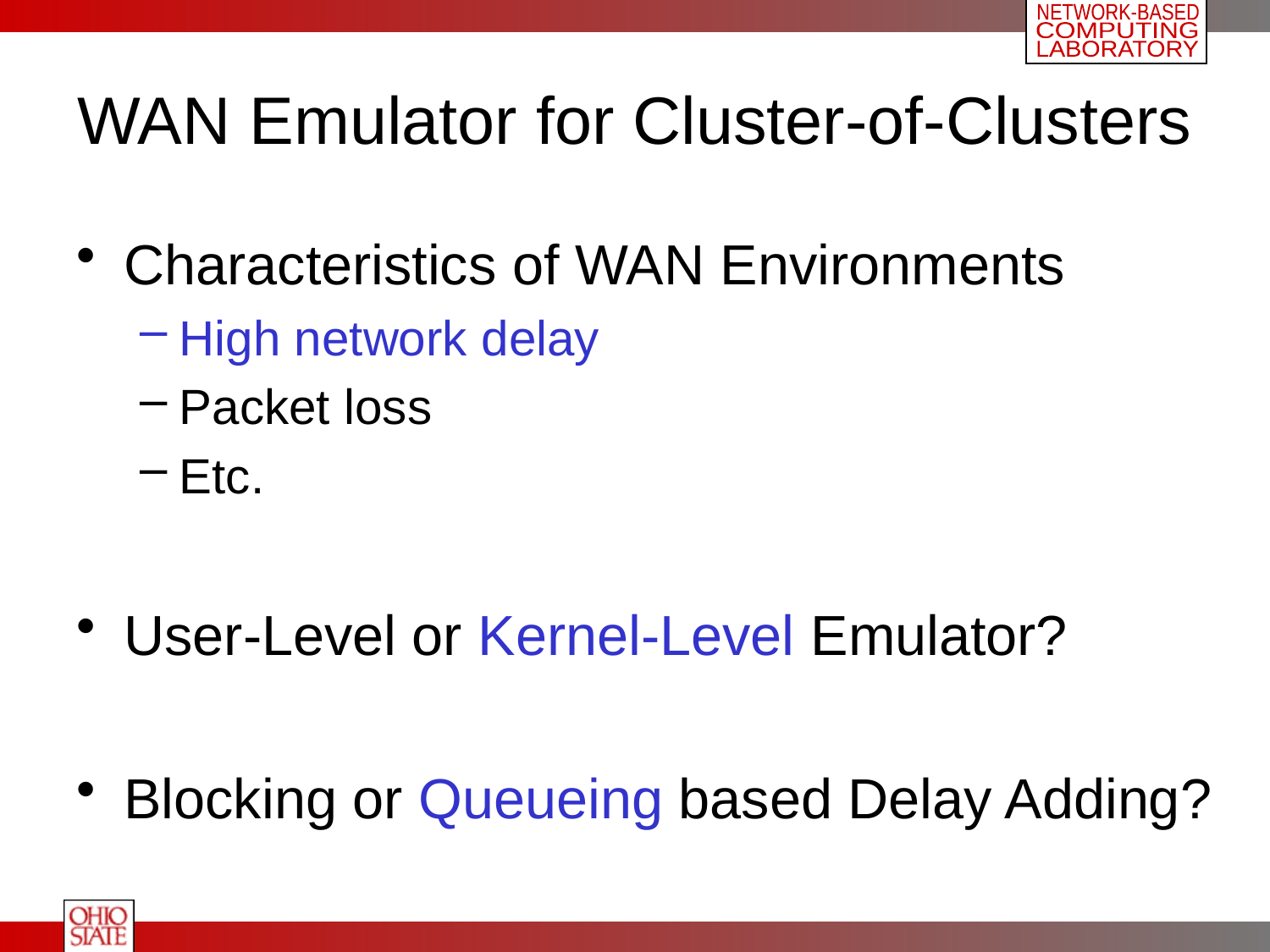

# WAN Emulator for Cluster-of-Clusters
Characteristics of WAN Environments
High network delay
Packet loss
Etc.

User-Level or Kernel-Level Emulator?

Blocking or Queueing based Delay Adding?